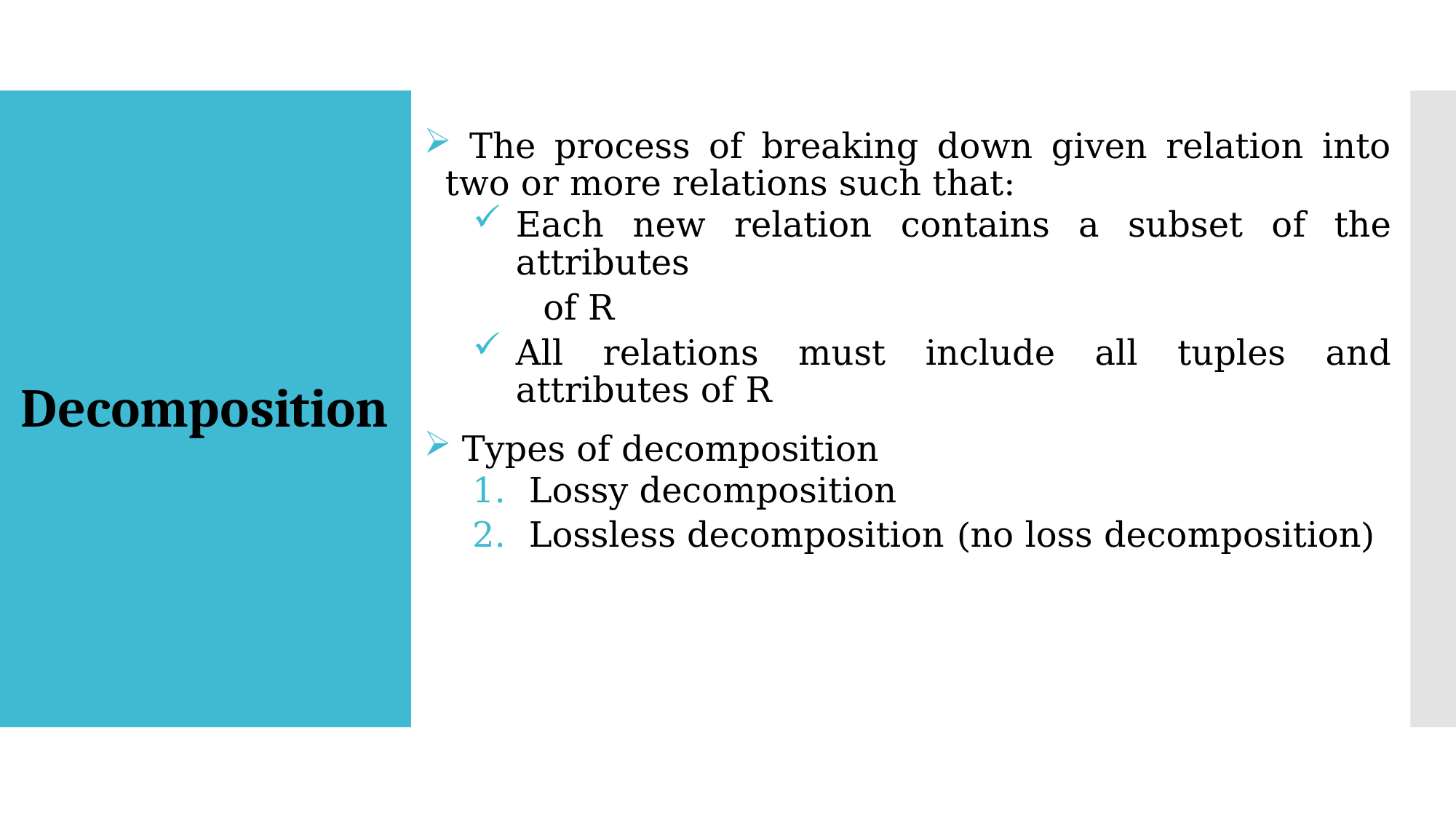

The process of breaking down given relation into two or more relations such that:
Each new relation contains a subset of the attributes
      of R
All relations must include all tuples and attributes of R
 Types of decomposition
Lossy decomposition
Lossless decomposition (no loss decomposition)
# Decomposition